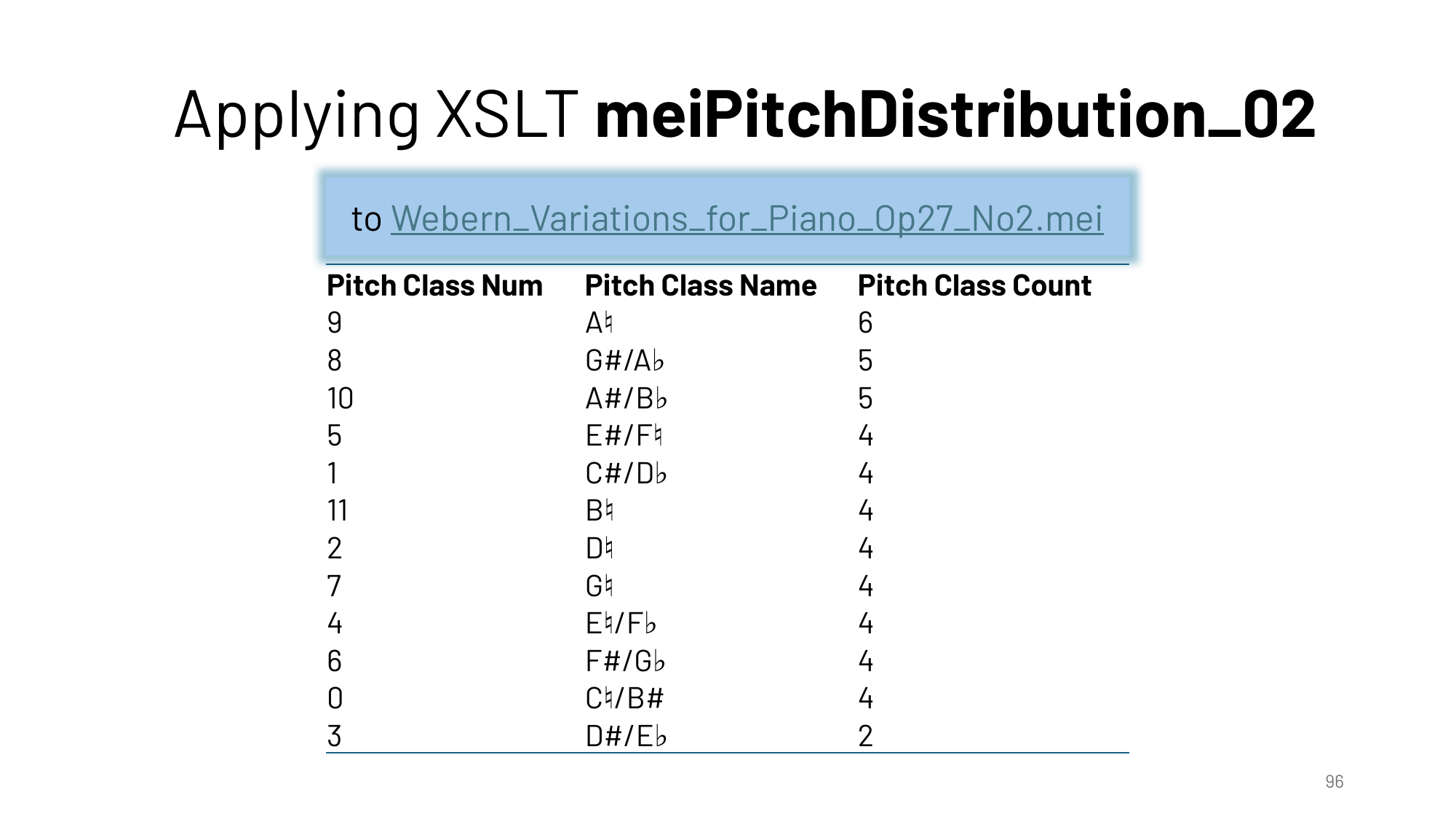

Applying XSLT meiPitchDistribution_02
to Webern_Variations_for_Piano_Op27_No2.mei
| Pitch Class Num | Pitch Class Name | Pitch Class Count |
| --- | --- | --- |
| 9 | A♮ | 6 |
| 8 | G#/A♭ | 5 |
| 10 | A#/B♭ | 5 |
| 5 | E#/F♮ | 4 |
| 1 | C#/D♭ | 4 |
| 11 | B♮ | 4 |
| 2 | D♮ | 4 |
| 7 | G♮ | 4 |
| 4 | E♮/F♭ | 4 |
| 6 | F#/G♭ | 4 |
| 0 | C♮/B# | 4 |
| 3 | D#/E♭ | 2 |
96